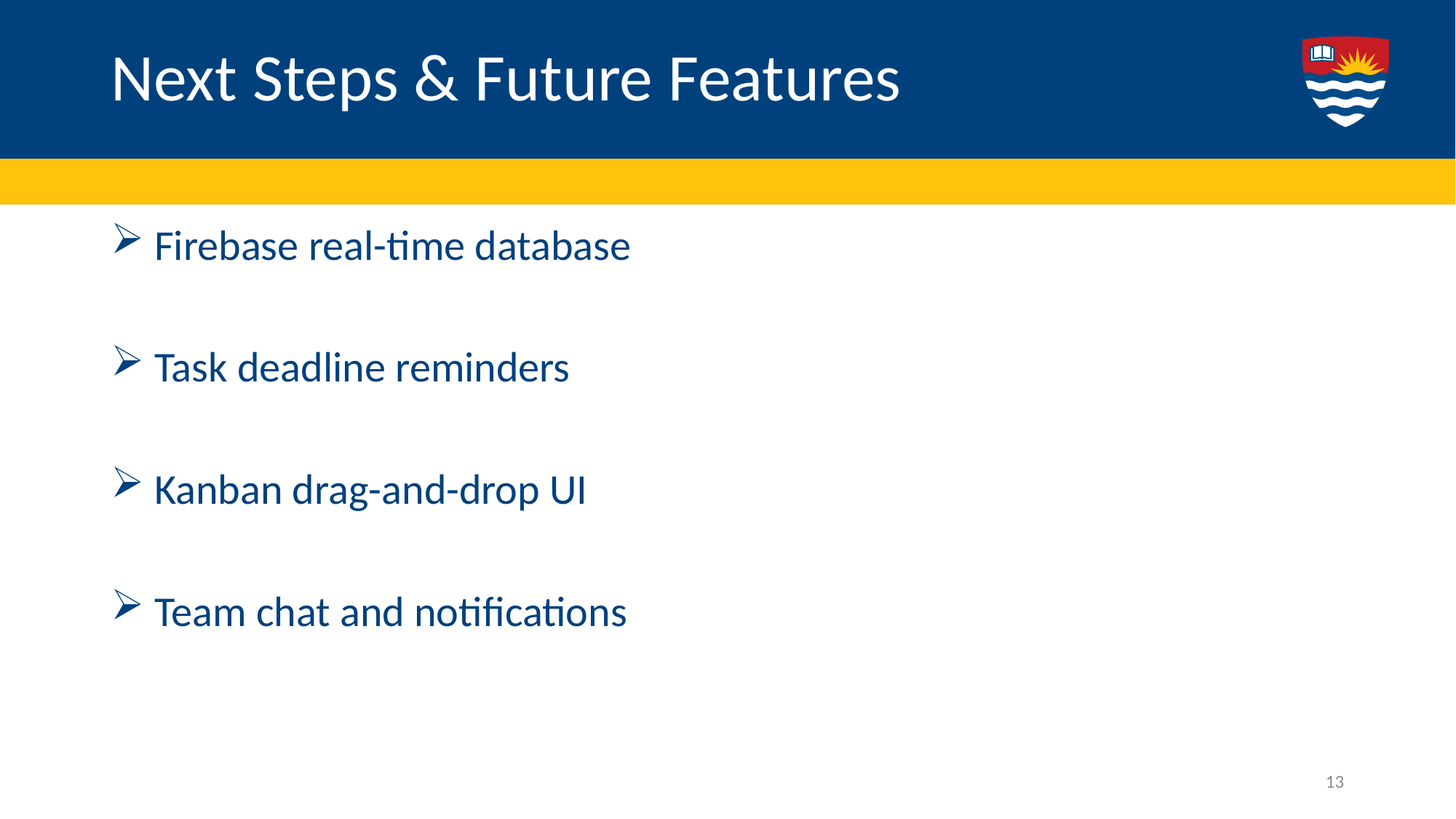

# Next Steps & Future Features
 Firebase real-time database

 Task deadline reminders

 Kanban drag-and-drop UI

 Team chat and notifications
13